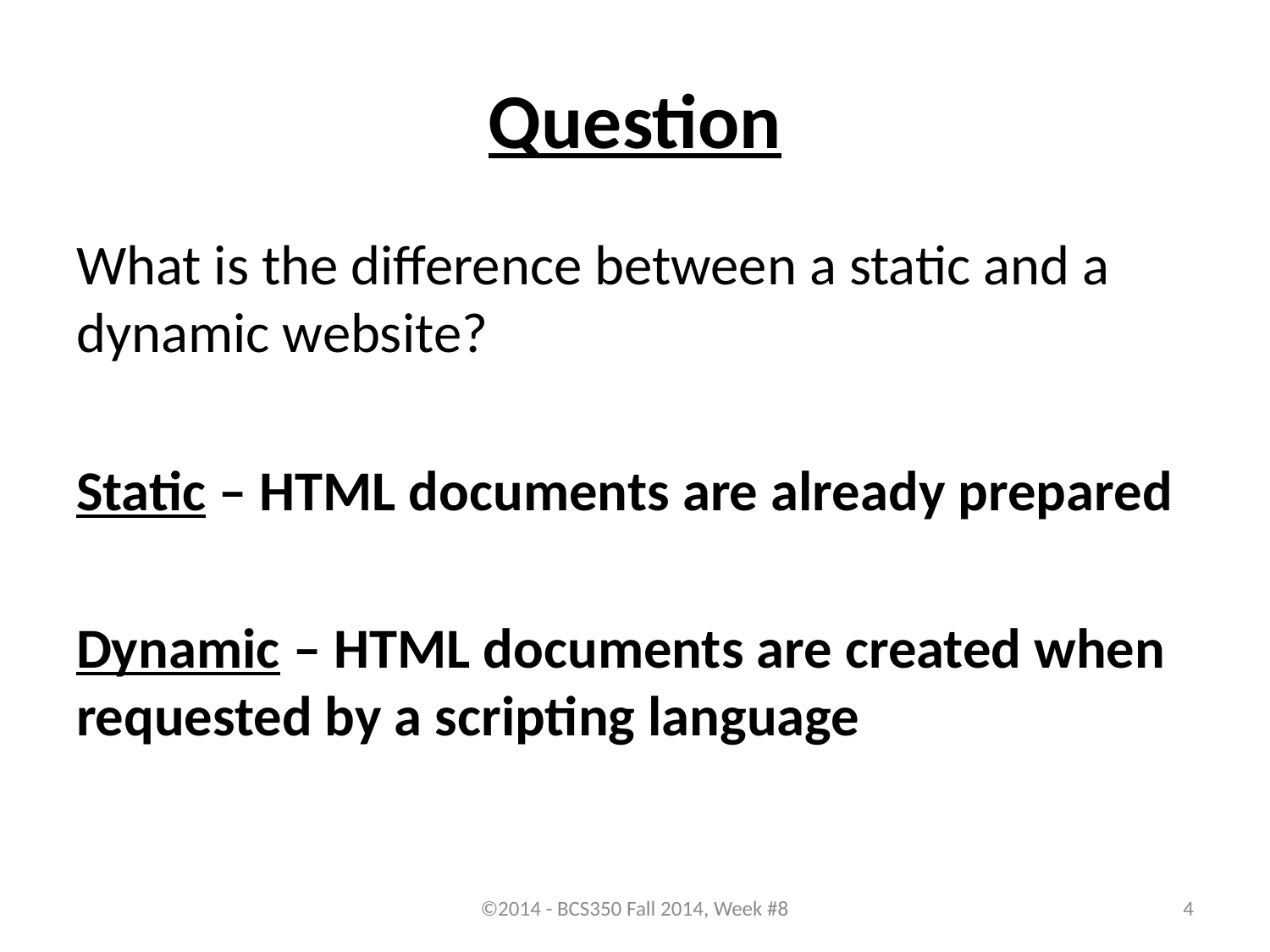

# Question
What is the difference between a static and a dynamic website?

Static – HTML documents are already prepared

Dynamic – HTML documents are created when requested by a scripting language
©2014 - BCS350 Fall 2014, Week #8
4